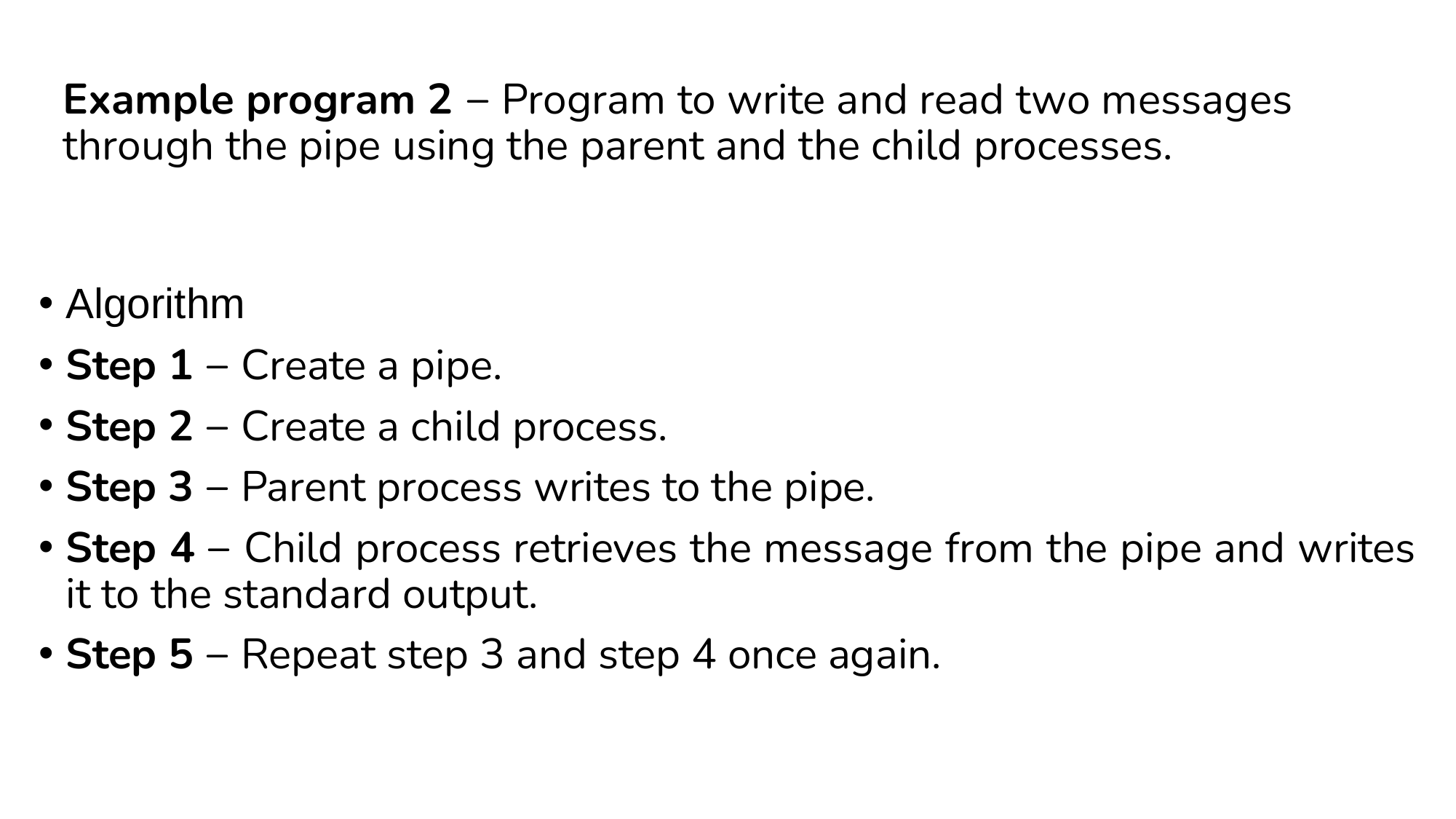

# Example program 2 − Program to write and read two messages through the pipe using the parent and the child processes.
Algorithm
Step 1 − Create a pipe.
Step 2 − Create a child process.
Step 3 − Parent process writes to the pipe.
Step 4 − Child process retrieves the message from the pipe and writes it to the standard output.
Step 5 − Repeat step 3 and step 4 once again.